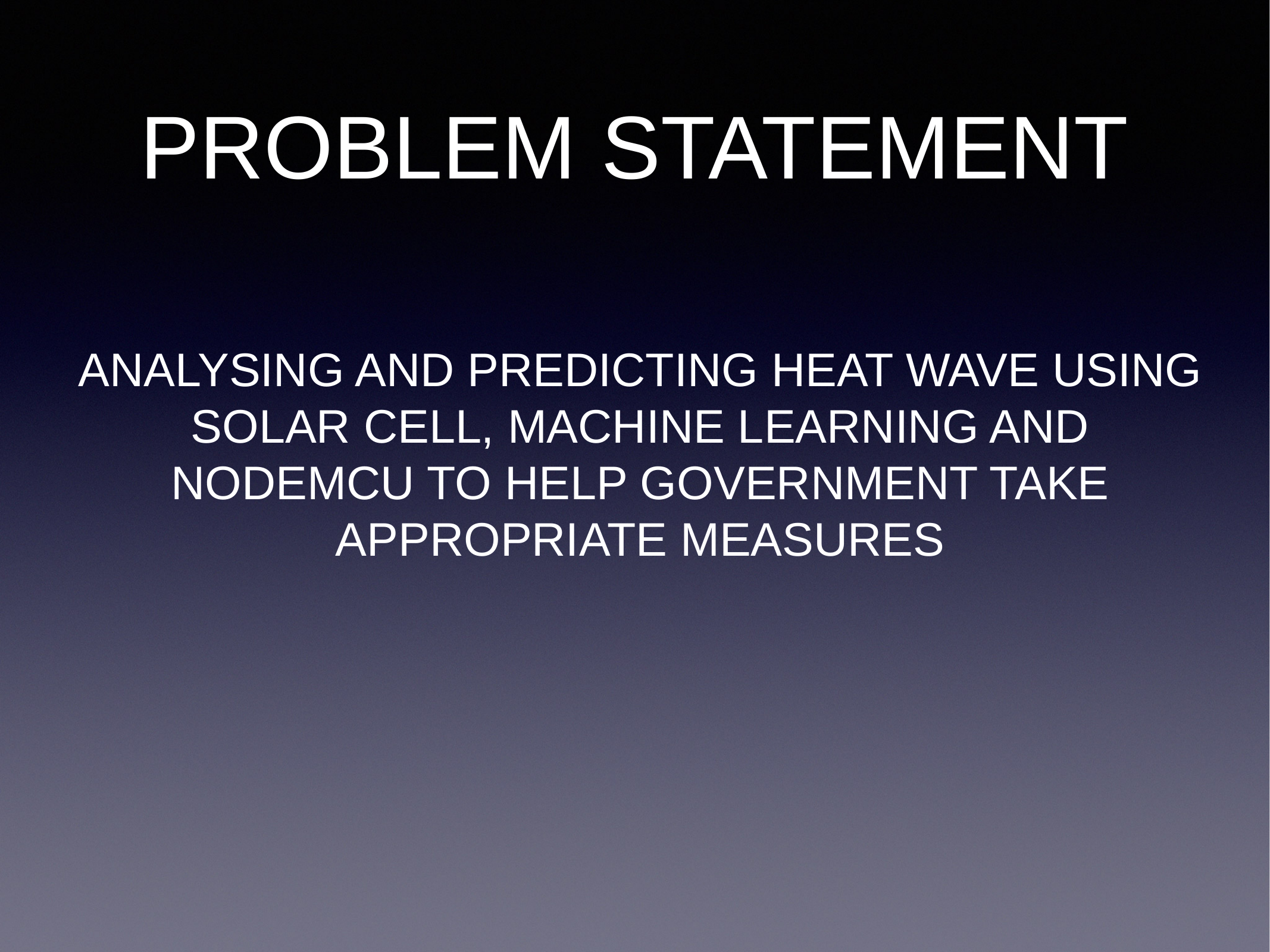

# PROBLEM STATEMENT
ANALYSING AND PREDICTING HEAT WAVE USING SOLAR CELL, MACHINE LEARNING AND NODEMCU TO HELP GOVERNMENT TAKE APPROPRIATE MEASURES